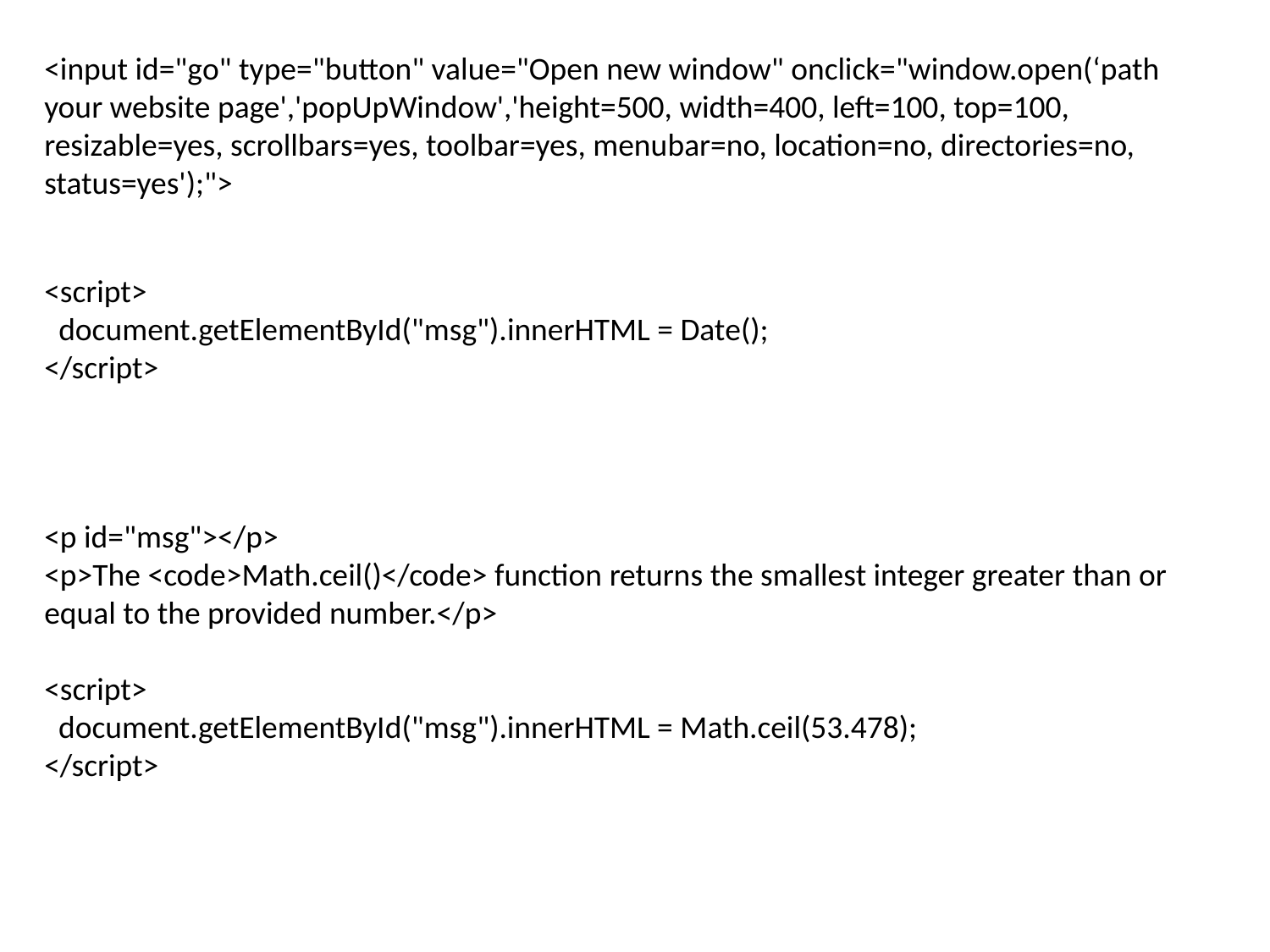

<input id="go" type="button" value="Open new window" onclick="window.open(‘path your website page','popUpWindow','height=500, width=400, left=100, top=100, resizable=yes, scrollbars=yes, toolbar=yes, menubar=no, location=no, directories=no, status=yes');">
<script>
  document.getElementById("msg").innerHTML = Date();
</script>

<p id="msg"></p>
<p>The <code>Math.ceil()</code> function returns the smallest integer greater than or equal to the provided number.</p>

<script>
  document.getElementById("msg").innerHTML = Math.ceil(53.478);
</script>